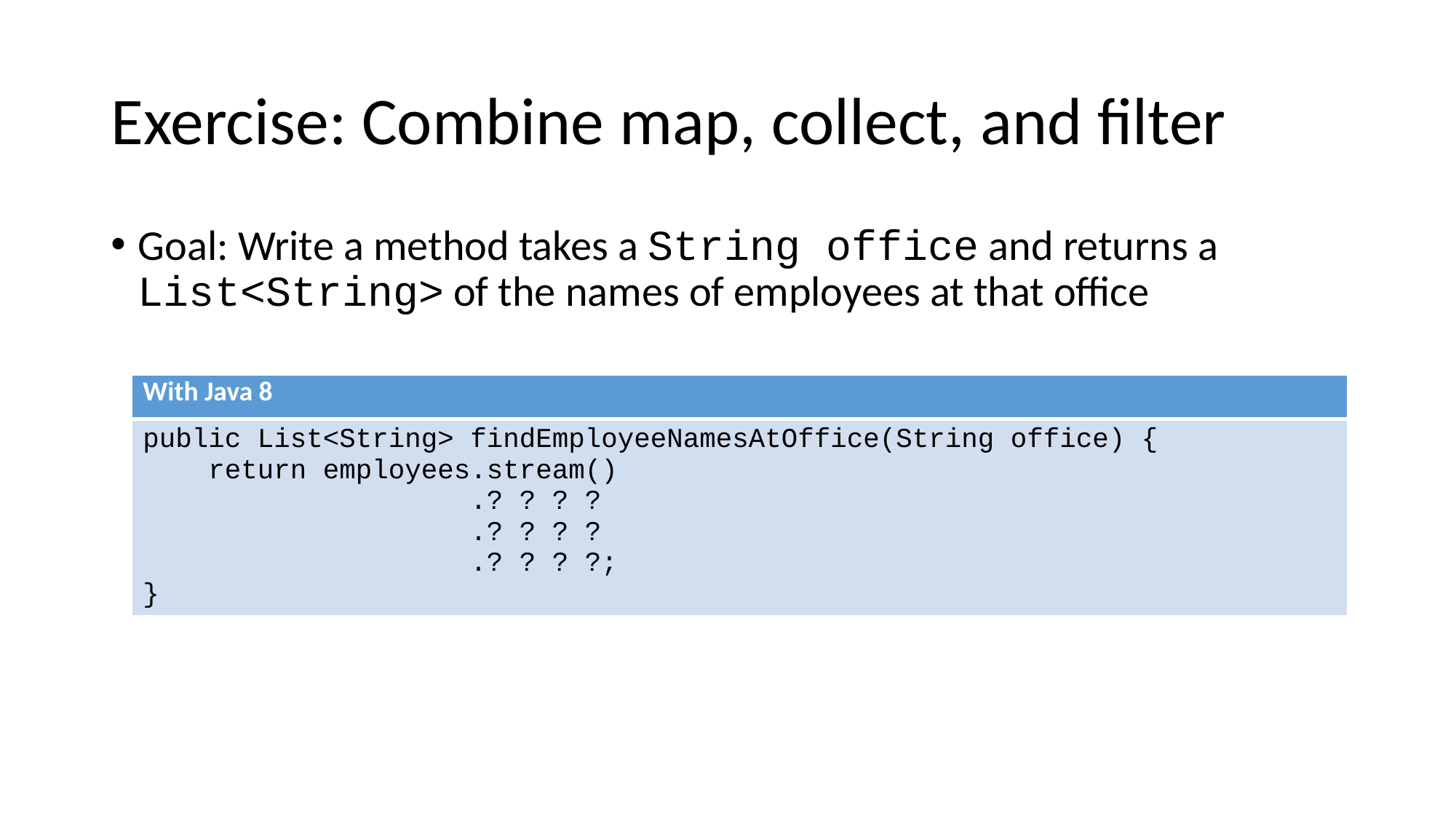

# Exercise: Combine map, collect, and filter
Goal: Write a method takes a String office and returns a List<String> of the names of employees at that office
| With Java 8 |
| --- |
| public List<String> findEmployeeNamesAtOffice(String office) { return employees.stream() .? ? ? ? .? ? ? ? .? ? ? ?; } |